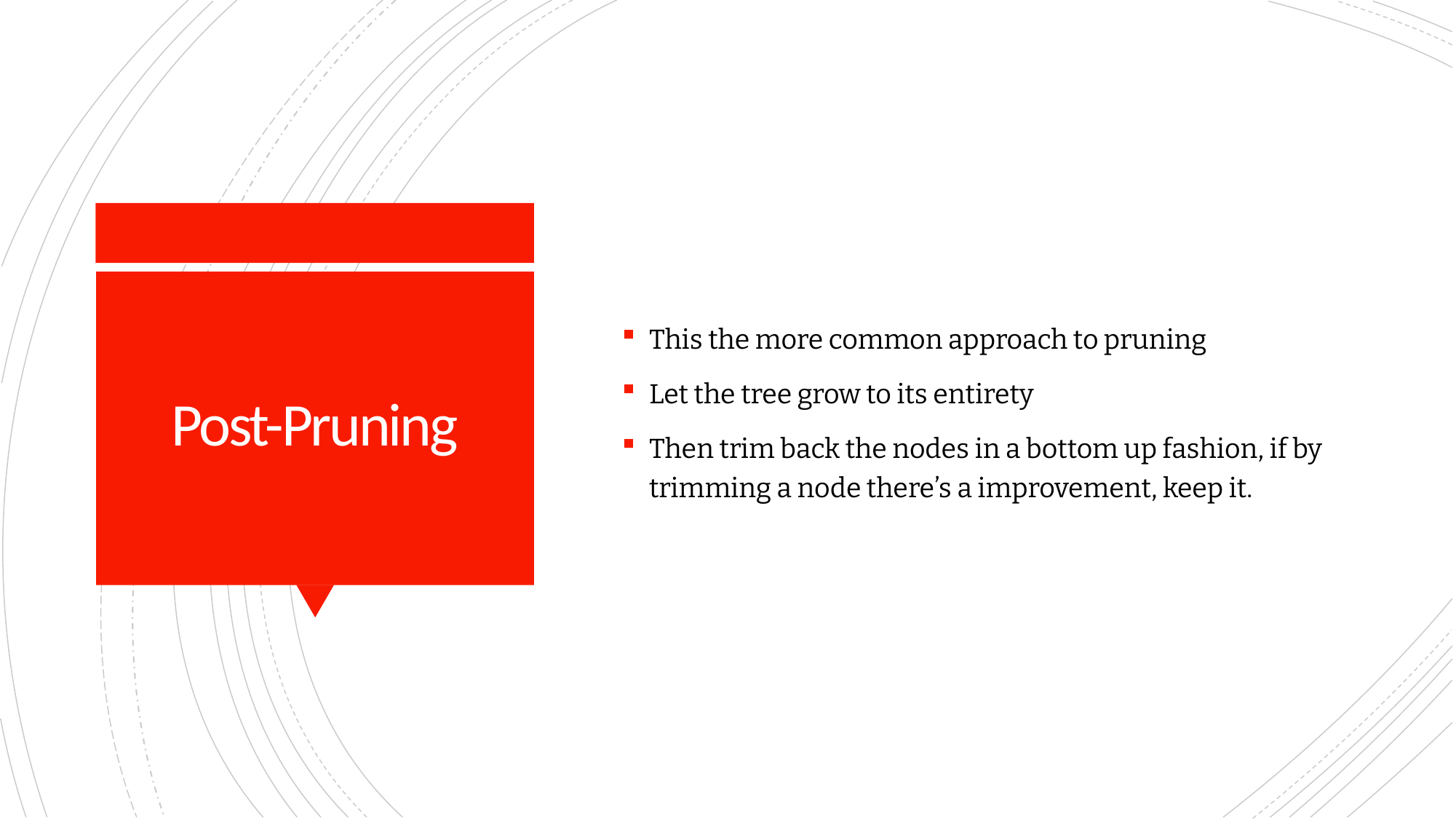

This the more common approach to pruning
Let the tree grow to its entirety
Then trim back the nodes in a bottom up fashion, if by trimming a node there’s a improvement, keep it.
# Post-Pruning